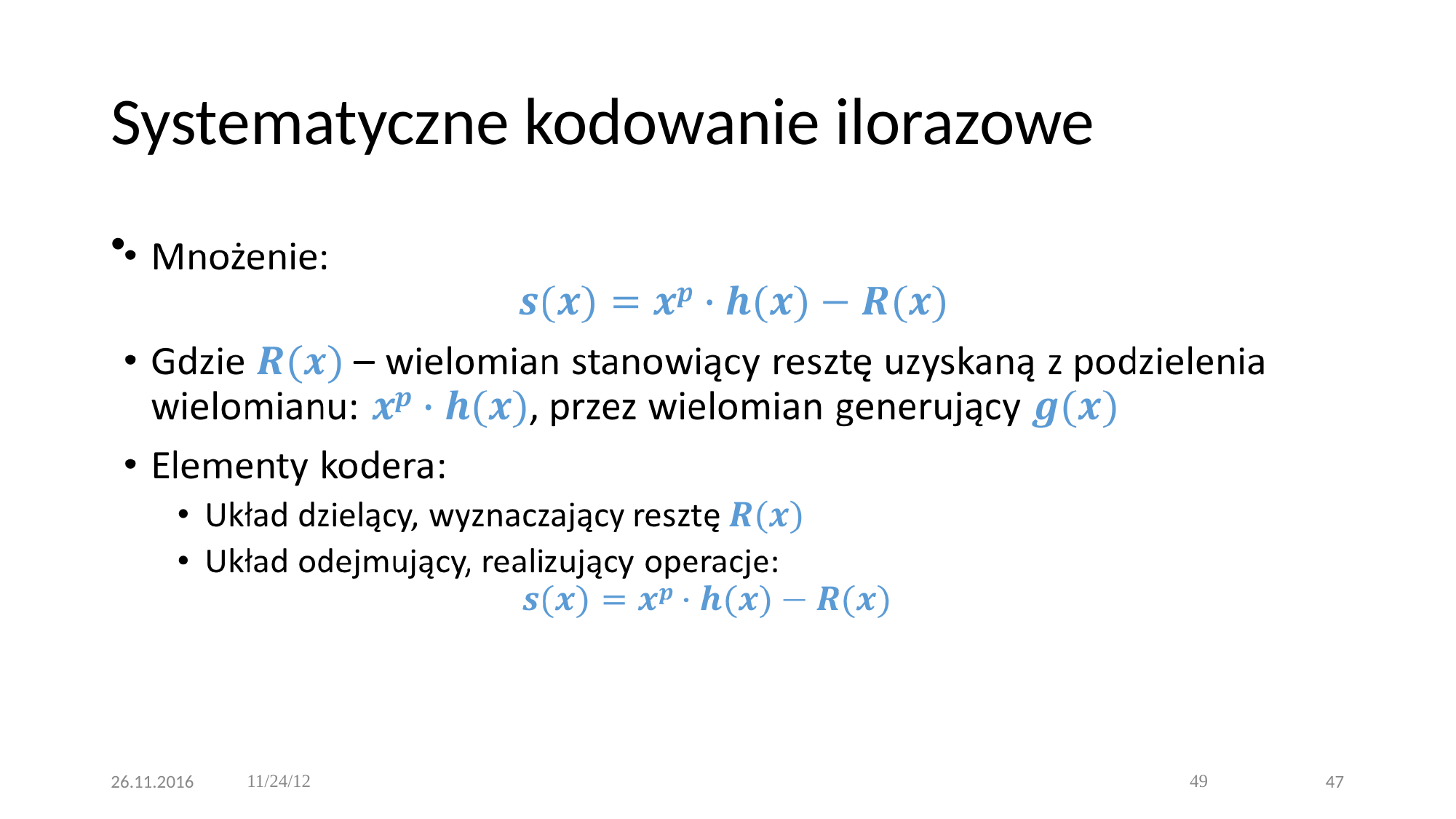

# Systematyczne kodowanie ilorazowe

11/24/12
49
26.11.2016
47